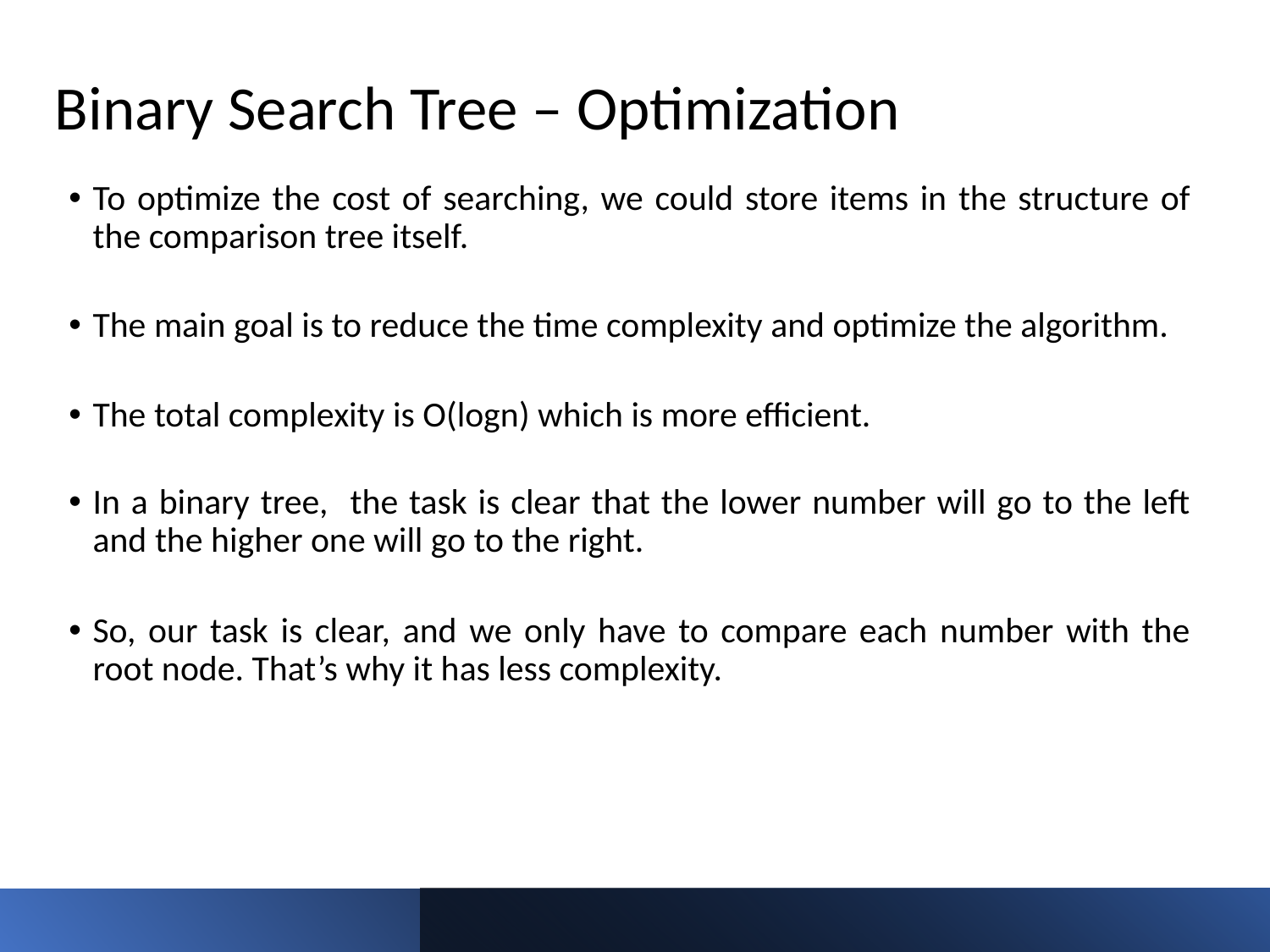

# Binary Search Tree – Optimization
To optimize the cost of searching, we could store items in the structure of the comparison tree itself.

The main goal is to reduce the time complexity and optimize the algorithm.

The total complexity is O(logn) which is more efficient.

In a binary tree,  the task is clear that the lower number will go to the left and the higher one will go to the right.

So, our task is clear, and we only have to compare each number with the root node. That’s why it has less complexity.